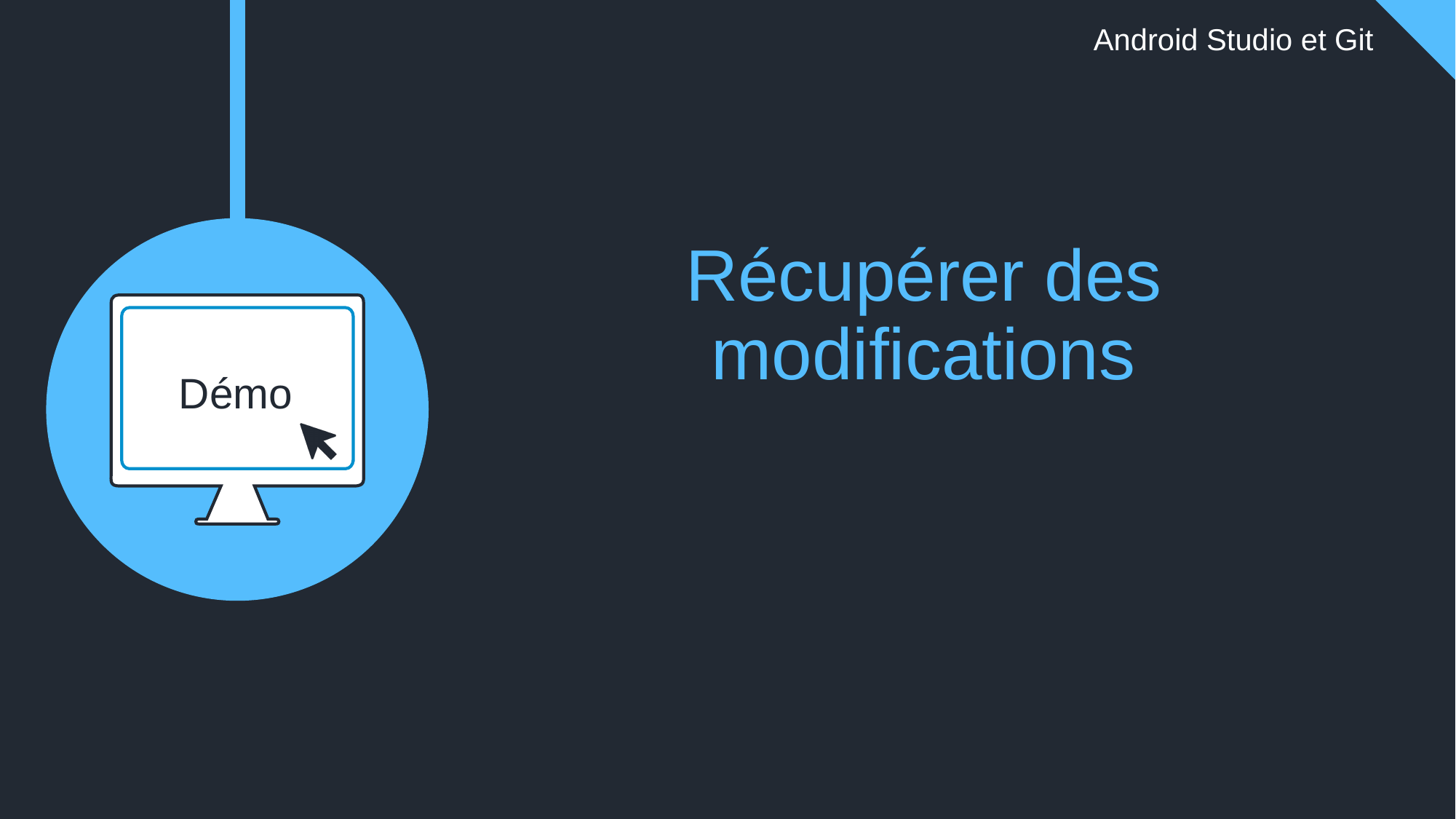

# Android Studio et Git
Récupérer des modifications